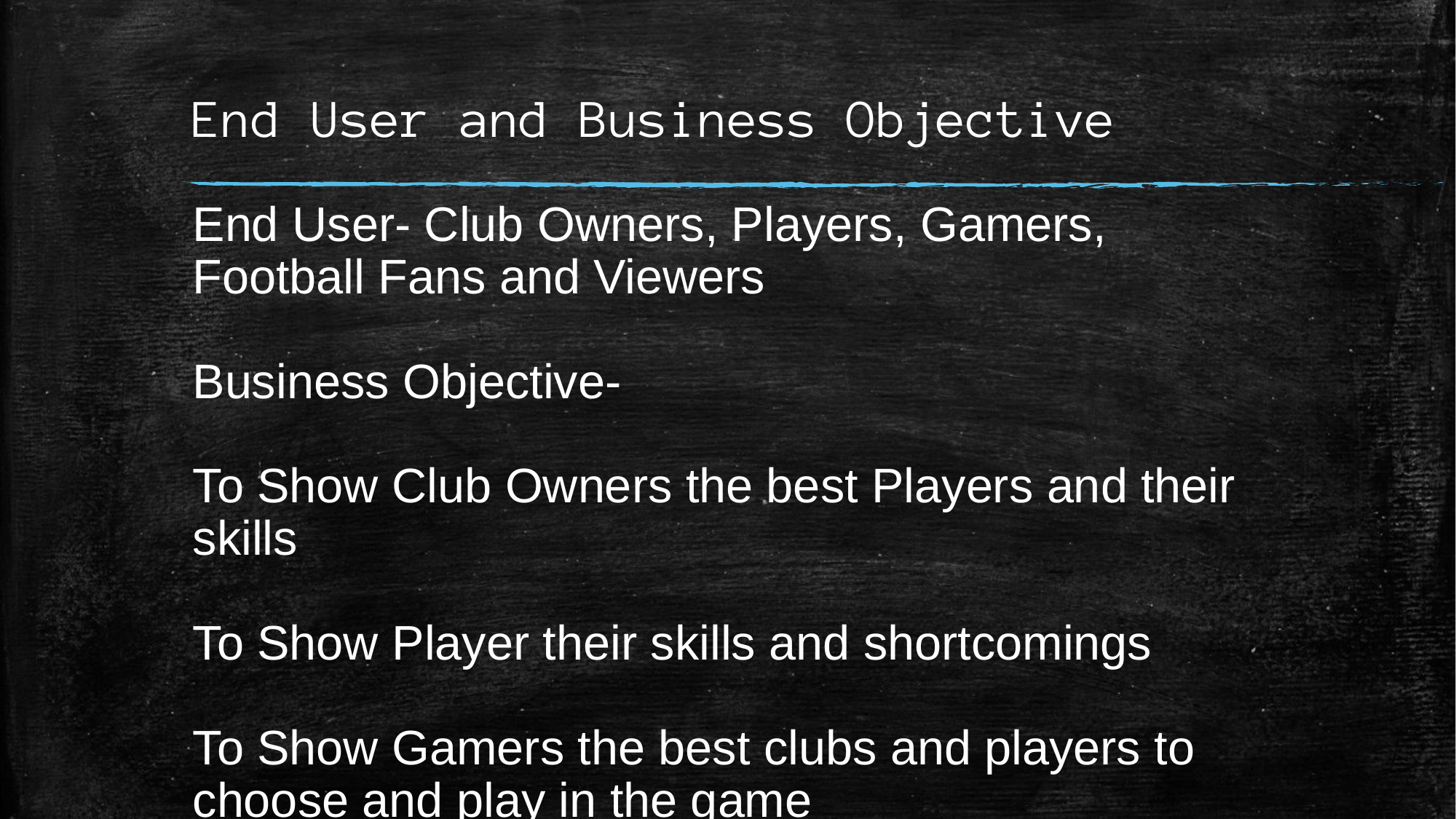

# End User and Business Objective
End User- Club Owners, Players, Gamers, Football Fans and Viewers

Business Objective-

To Show Club Owners the best Players and their skills

To Show Player their skills and shortcomings

To Show Gamers the best clubs and players to choose and play in the game